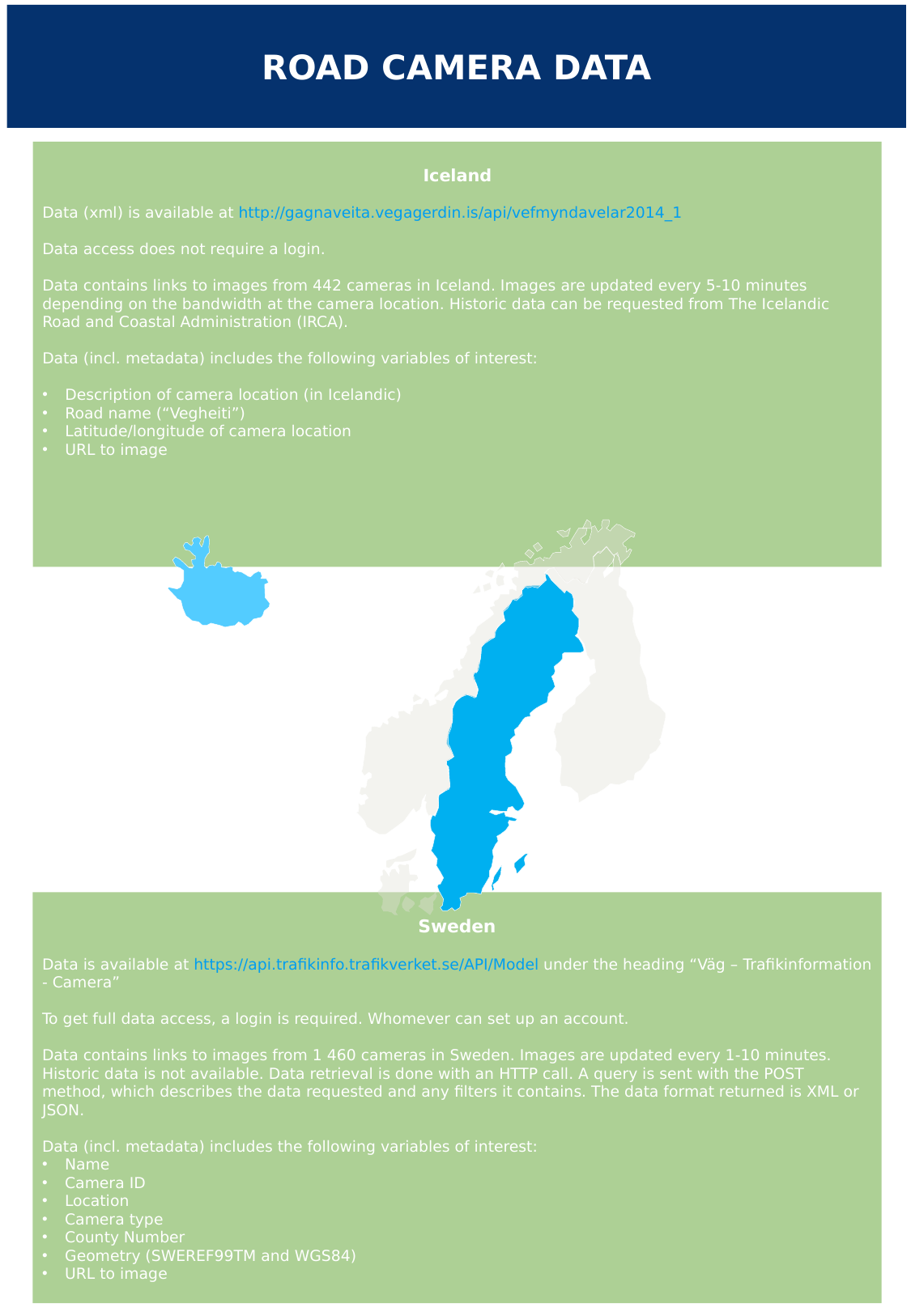

ROAD CAMERA DATA

Iceland

Data (xml) is available at http://gagnaveita.vegagerdin.is/api/vefmyndavelar2014_1

Data access does not require a login.

Data contains links to images from 442 cameras in Iceland. Images are updated every 5-10 minutes depending on the bandwidth at the camera location. Historic data can be requested from The Icelandic Road and Coastal Administration (IRCA).

Data (incl. metadata) includes the following variables of interest:

Description of camera location (in Icelandic)
Road name (“Vegheiti”)
Latitude/longitude of camera location
URL to image

Sweden

Data is available at https://api.trafikinfo.trafikverket.se/API/Model under the heading “Väg – Trafikinformation - Camera”

To get full data access, a login is required. Whomever can set up an account.

Data contains links to images from 1 460 cameras in Sweden. Images are updated every 1-10 minutes. Historic data is not available. Data retrieval is done with an HTTP call. A query is sent with the POST method, which describes the data requested and any filters it contains. The data format returned is XML or JSON.

Data (incl. metadata) includes the following variables of interest:
Name
Camera ID
Location
Camera type
County Number
Geometry (SWEREF99TM and WGS84)
URL to image